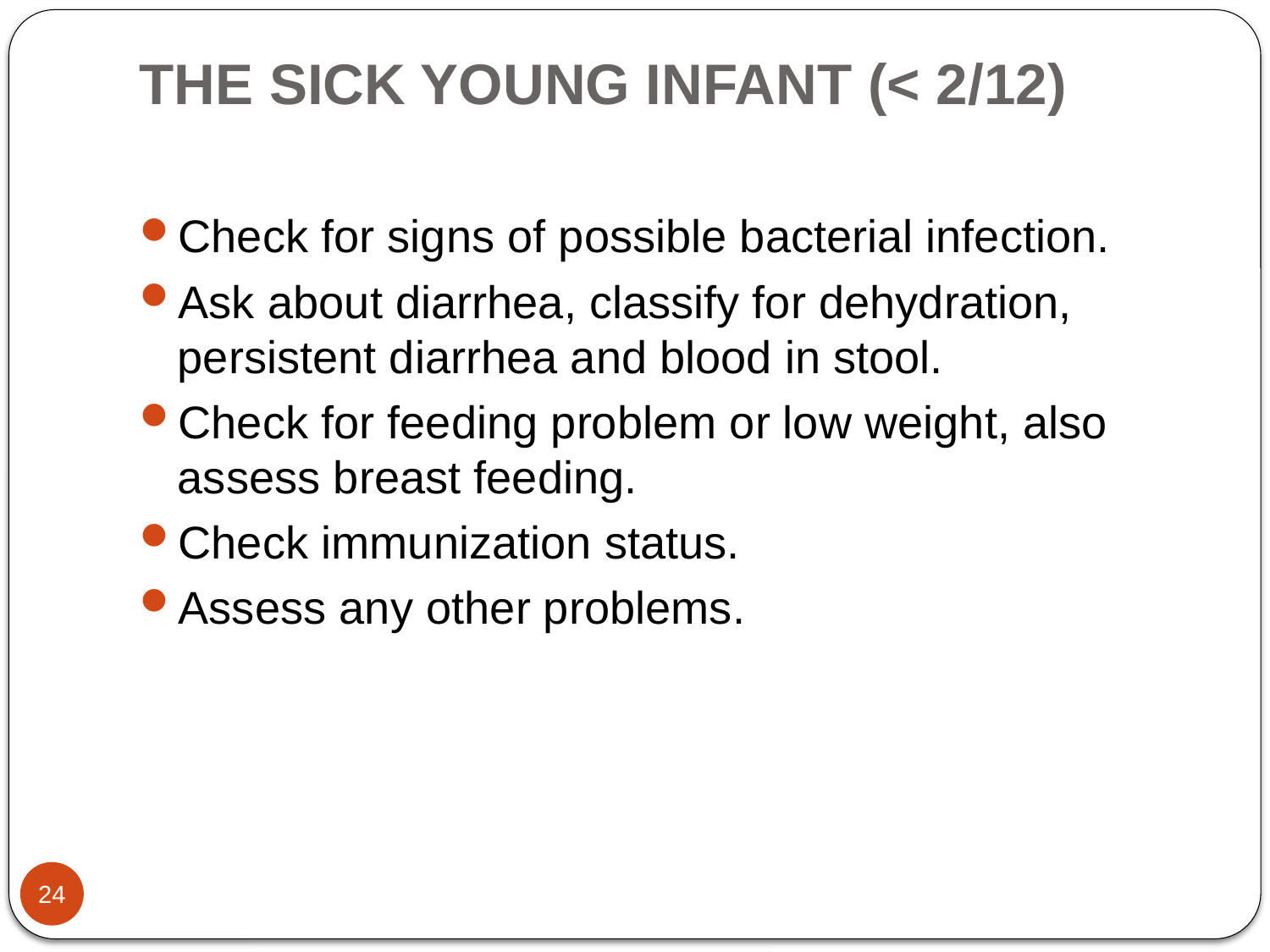

# THE SICK YOUNG INFANT (< 2/12)
Check for signs of possible bacterial infection.
Ask about diarrhea, classify for dehydration, persistent diarrhea and blood in stool.
Check for feeding problem or low weight, also assess breast feeding.
Check immunization status.
Assess any other problems.

24